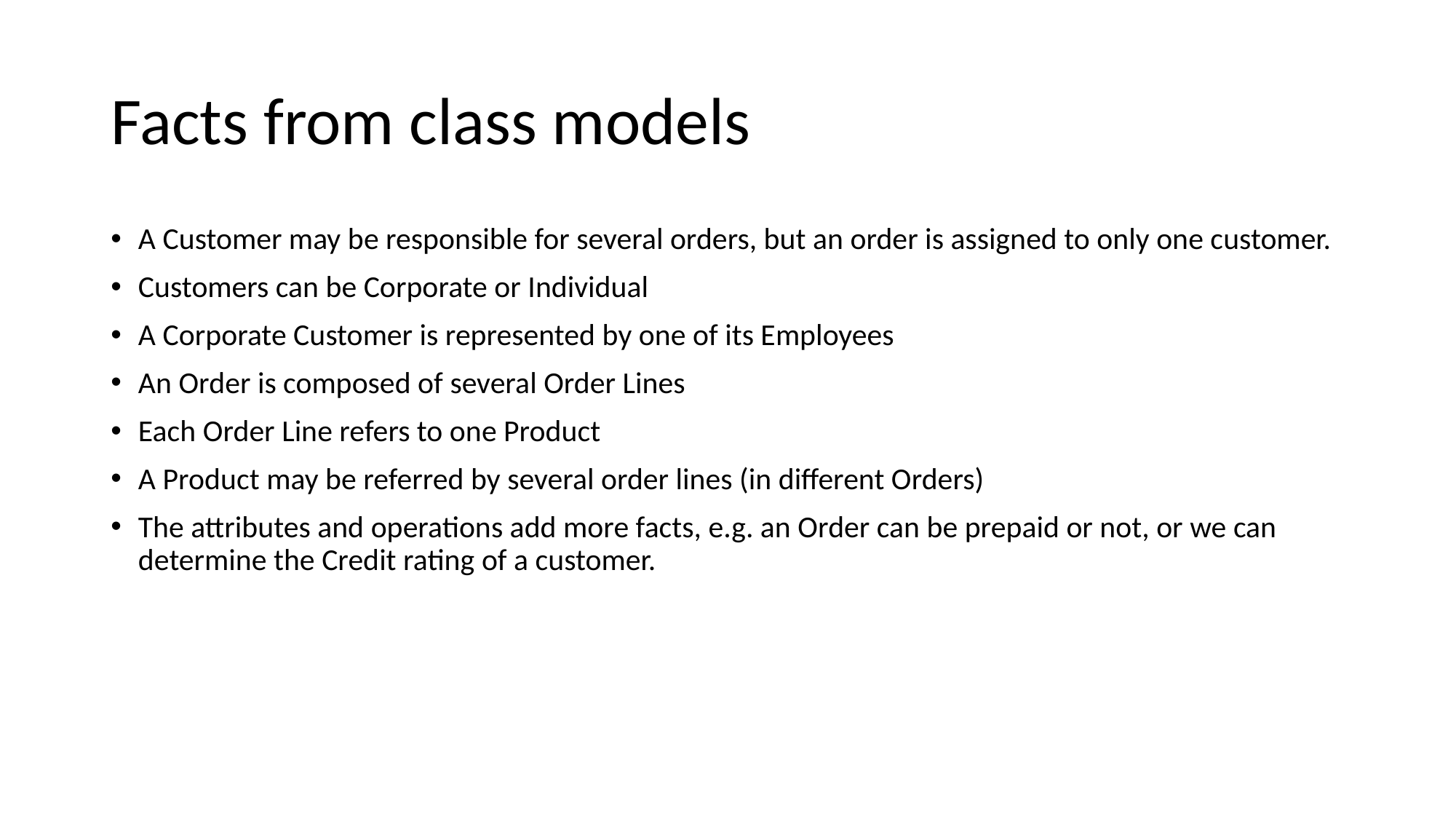

# Facts from class models
A Customer may be responsible for several orders, but an order is assigned to only one customer.
Customers can be Corporate or Individual
A Corporate Customer is represented by one of its Employees
An Order is composed of several Order Lines
Each Order Line refers to one Product
A Product may be referred by several order lines (in different Orders)
The attributes and operations add more facts, e.g. an Order can be prepaid or not, or we can determine the Credit rating of a customer.